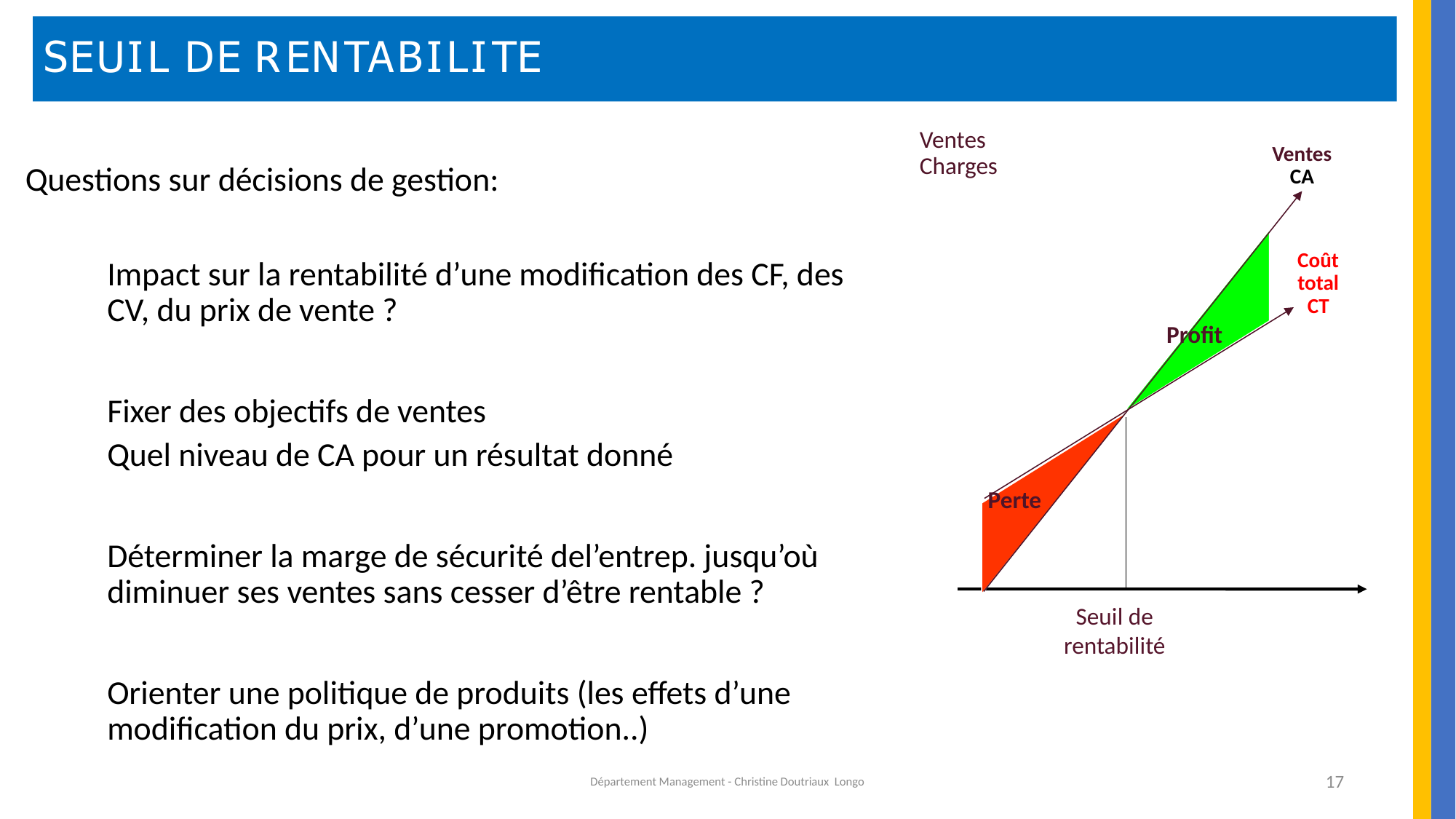

SEUIL DE RENTABILITE

Questions sur décisions de gestion:

Impact sur la rentabilité d’une modification des CF, des CV, du prix de vente ?

Fixer des objectifs de ventes
Quel niveau de CA pour un résultat donné

Déterminer la marge de sécurité del’entrep. jusqu’où diminuer ses ventes sans cesser d’être rentable ?

Orienter une politique de produits (les effets d’une modification du prix, d’une promotion..)

etc
Ventes
Charges
Ventes
CA

Coût
total
CT

Profit

Perte

Seuil de rentabilité
Département Management - Christine Doutriaux  Longo
17